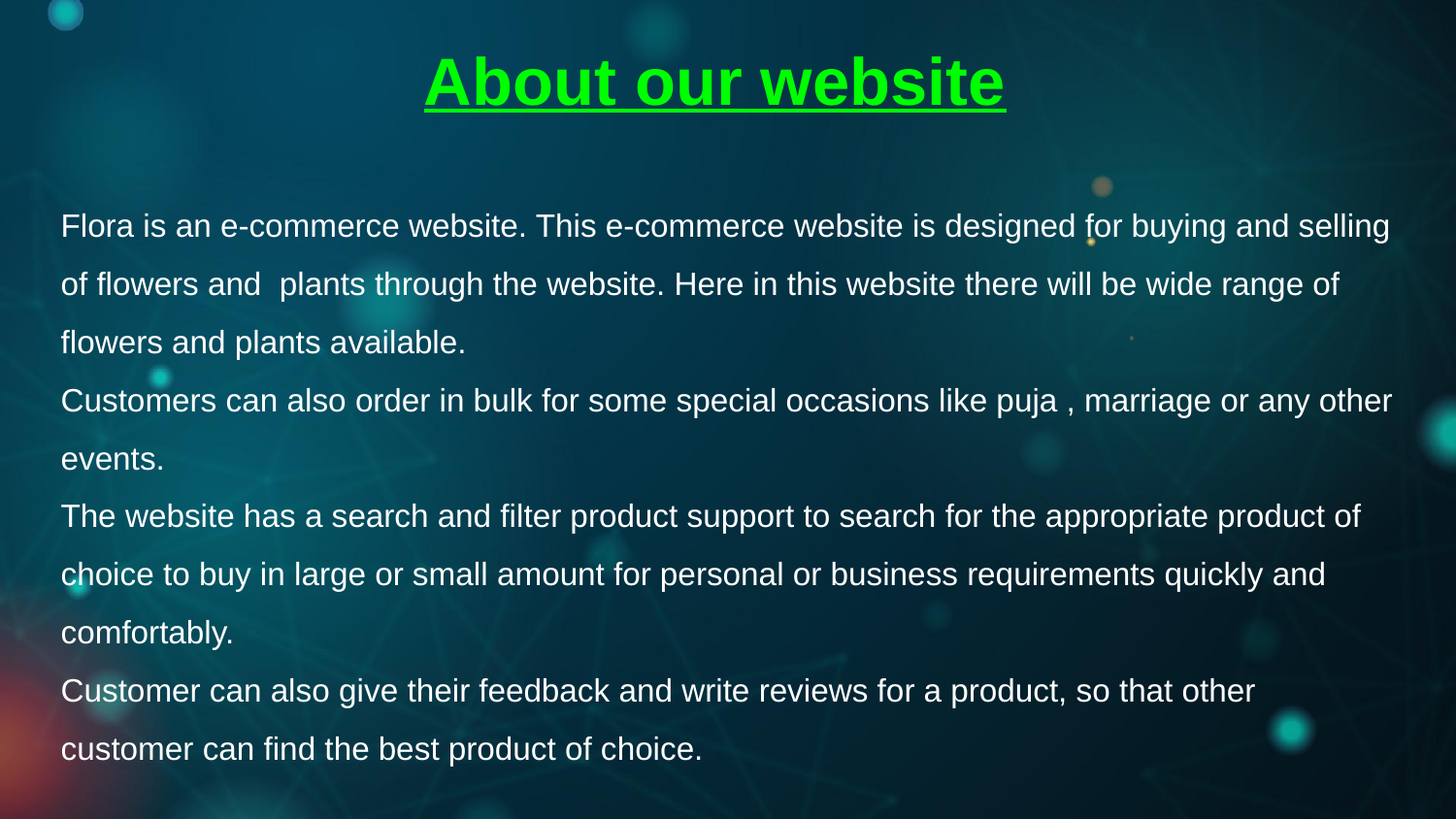

About our website

Flora is an e-commerce website. This e-commerce website is designed for buying and selling of flowers and  plants through the website. Here in this website there will be wide range of flowers and plants available.
Customers can also order in bulk for some special occasions like puja , marriage or any other events.
The website has a search and filter product support to search for the appropriate product of choice to buy in large or small amount for personal or business requirements quickly and comfortably.
Customer can also give their feedback and write reviews for a product, so that other customer can find the best product of choice.